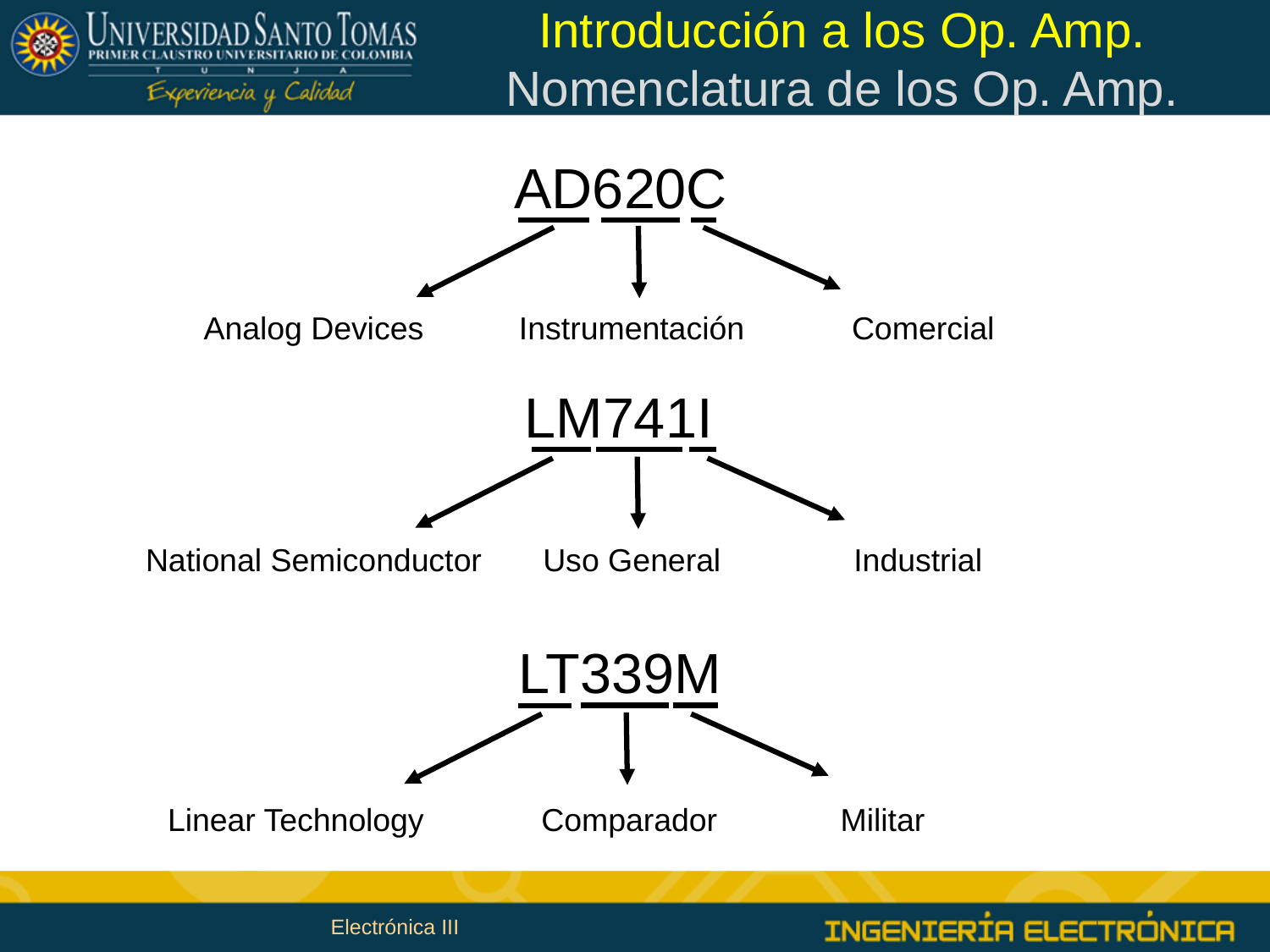

Introducción a los Op. Amp.
Nomenclatura de los Op. Amp.
AD620C
Analog Devices
Instrumentación
Comercial
LM741I
National Semiconductor
Industrial
Uso General
LT339M
Linear Technology
Comparador
Militar
Electrónica III